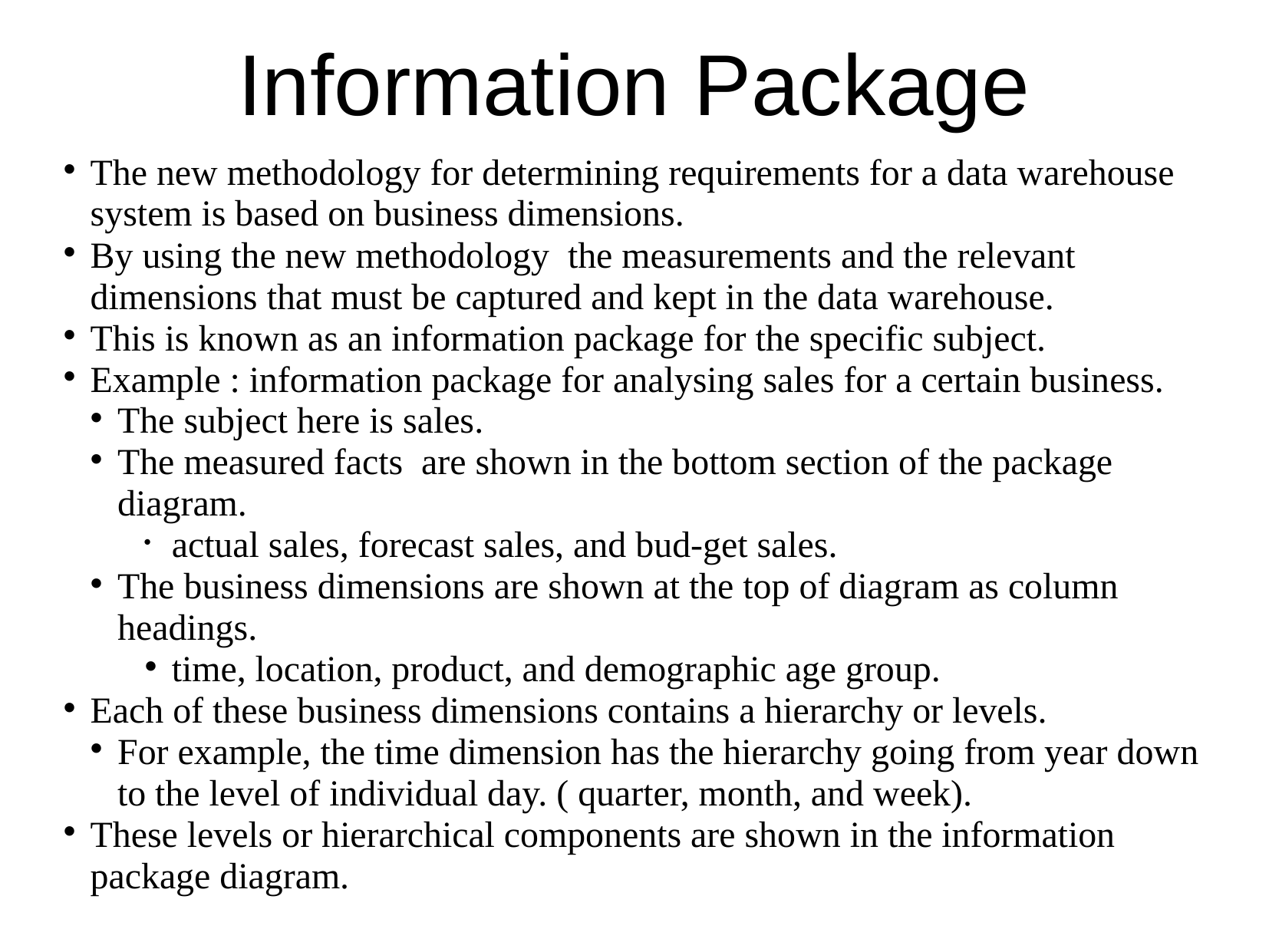

Information Package
The new methodology for determining requirements for a data warehouse system is based on business dimensions.
By using the new methodology  the measurements and the relevant dimensions that must be captured and kept in the data warehouse.
This is known as an information package for the specific subject.
Example : information package for analysing sales for a certain business.
The subject here is sales.
The measured facts  are shown in the bottom section of the package diagram.
actual sales, forecast sales, and bud-get sales.
The business dimensions are shown at the top of diagram as column headings.
time, location, product, and demographic age group.
Each of these business dimensions contains a hierarchy or levels.
For example, the time dimension has the hierarchy going from year down to the level of individual day. ( quarter, month, and week).
These levels or hierarchical components are shown in the information package diagram.